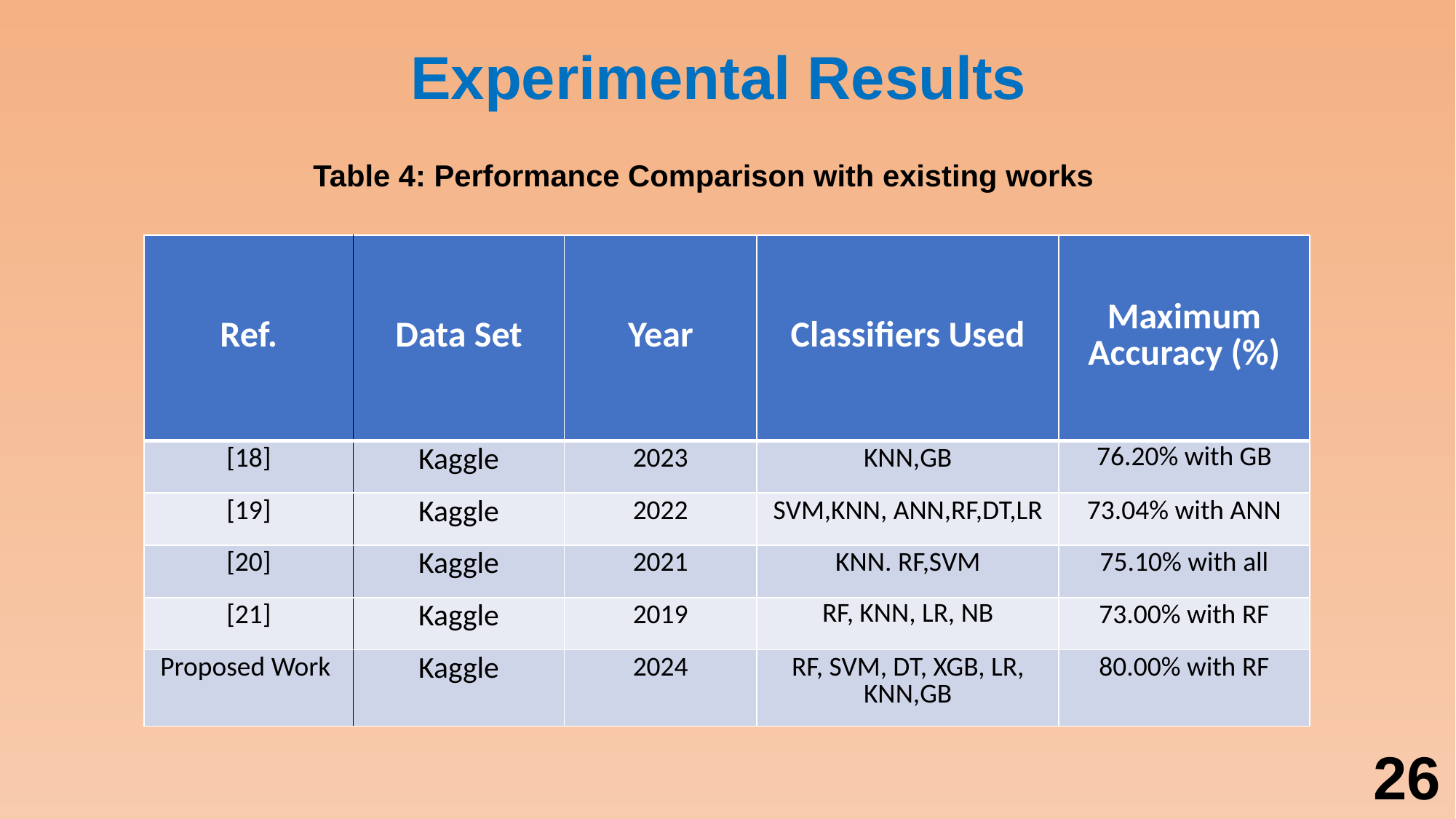

Experimental Results
Table 4: Performance Comparison with existing works
| Ref. | Data Set | Year | Classifiers Used | Maximum Accuracy (%) |
| --- | --- | --- | --- | --- |
| [18] | Kaggle | 2023 | KNN,GB | 76.20% with GB |
| [19] | Kaggle | 2022 | SVM,KNN, ANN,RF,DT,LR | 73.04% with ANN |
| [20] | Kaggle | 2021 | KNN. RF,SVM | 75.10% with all |
| [21] | Kaggle | 2019 | RF, KNN, LR, NB | 73.00% with RF |
| Proposed Work | Kaggle | 2024 | RF, SVM, DT, XGB, LR, KNN,GB | 80.00% with RF |
26